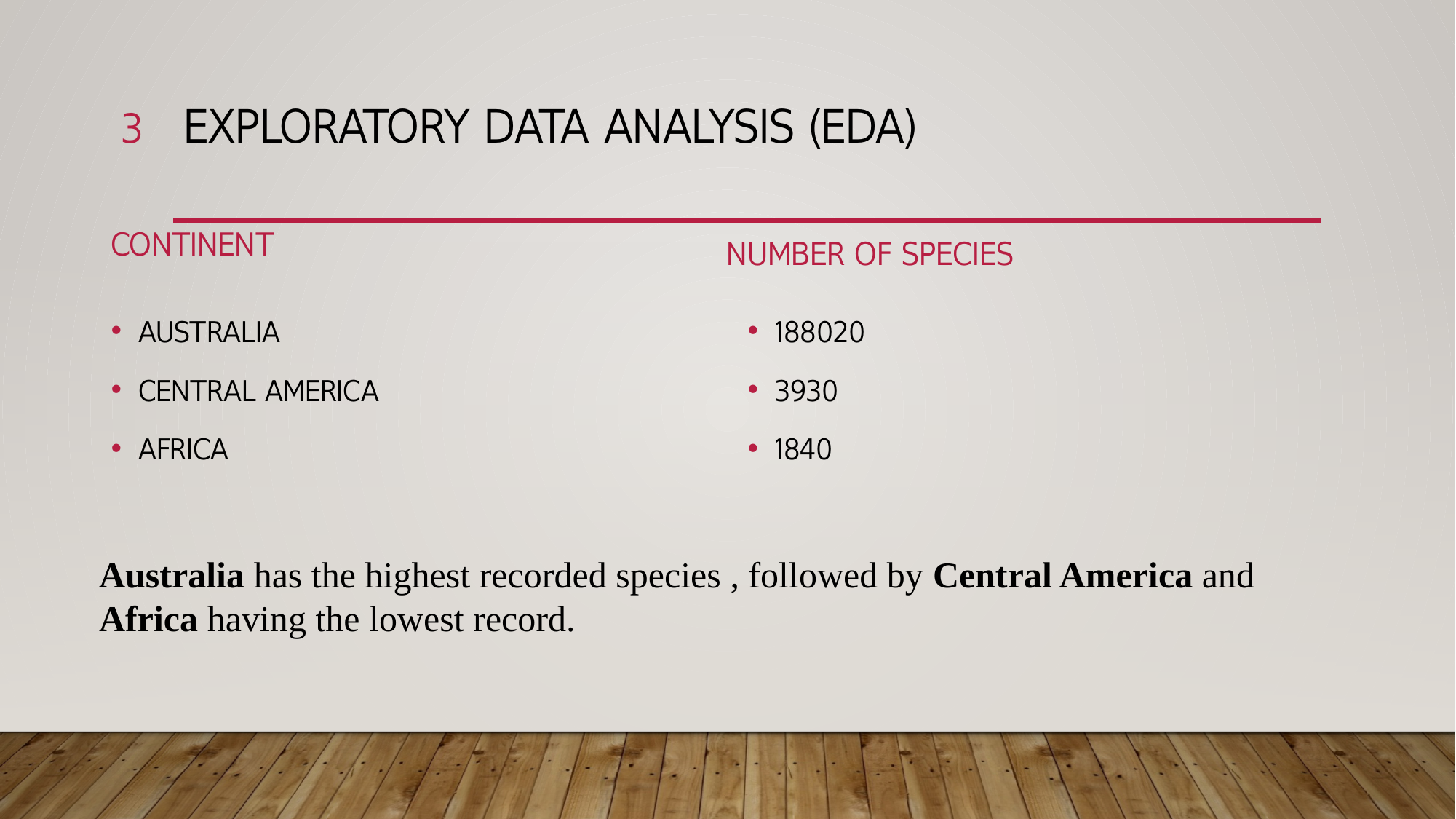

3
# EXPLORATORY DATA ANALYSIS (EDA)
NUMBER OF SPECIES
CONTINENT

AUSTRALIA
CENTRAL AMERICA
AFRICA
188020
3930
1840
Australia has the highest recorded species , followed by Central America and Africa having the lowest record.